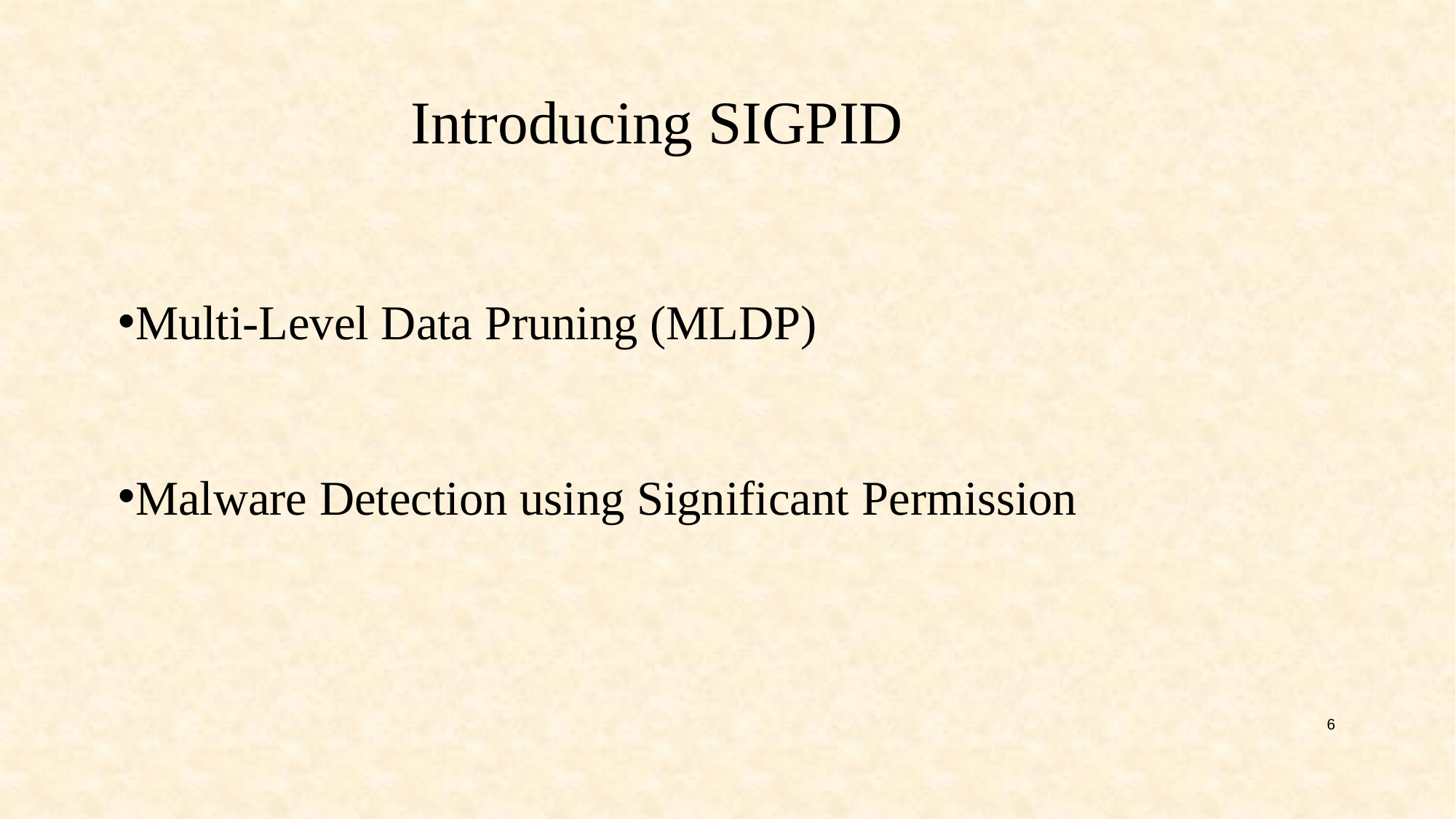

# Introducing SIGPID
Multi-Level Data Pruning (MLDP)

Malware Detection using Significant Permission

6